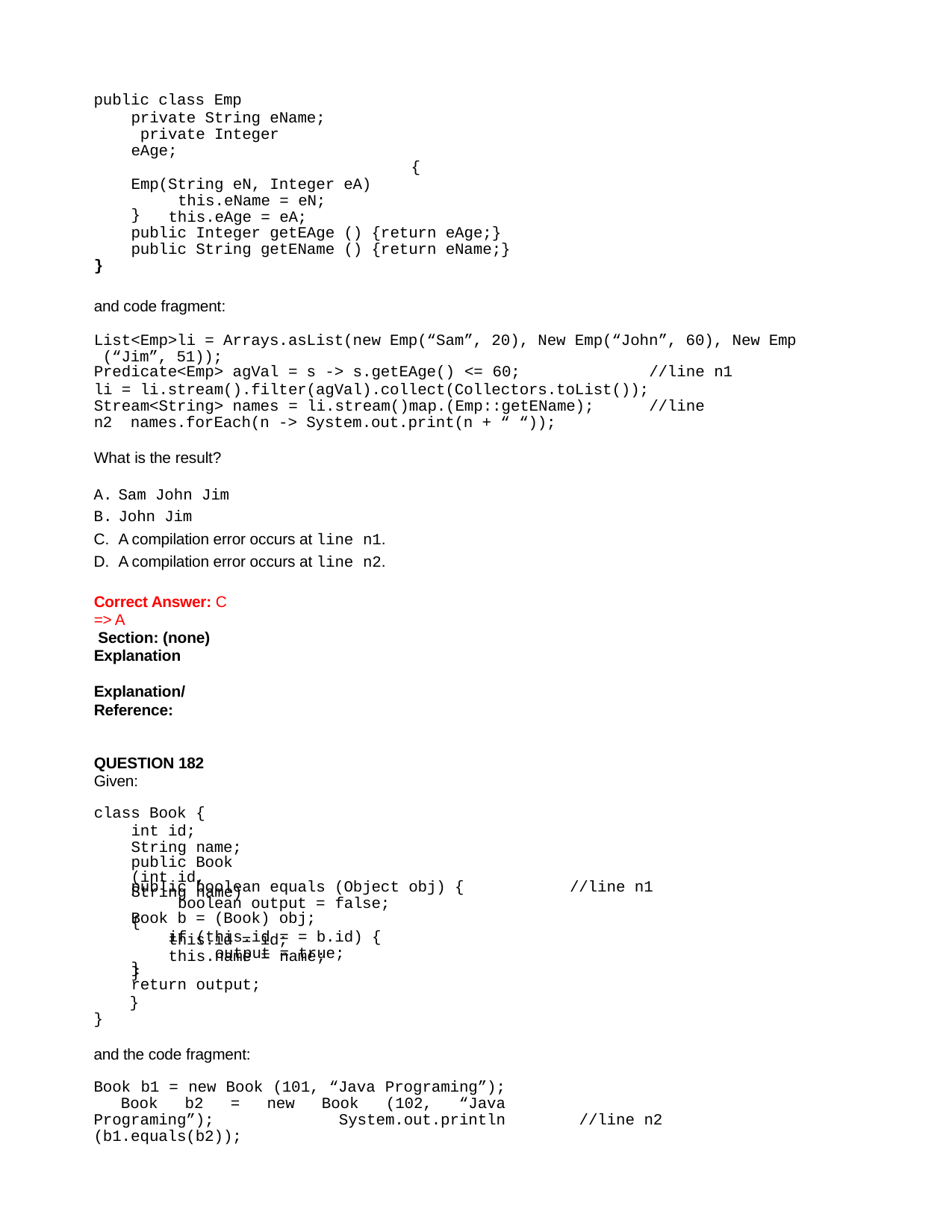

public class Emp
private String eName;  private Integer eAge;

Emp(String eN, Integer eA)  this.eName = eN;  this.eAge = eA;
{
}
public Integer getEAge () {return eAge;}  public String getEName () {return eName;}
}

and code fragment:

List<Emp>li = Arrays.asList(new Emp(“Sam”, 20), New Emp(“John”, 60), New Emp  (“Jim”, 51));
Predicate<Emp> agVal = s -> s.getEAge() <= 60;	//line n1
li = li.stream().filter(agVal).collect(Collectors.toList());  Stream<String> names = li.stream()map.(Emp::getEName);	//line n2  names.forEach(n -> System.out.print(n + “ “));

What is the result?

Sam John Jim
John Jim
A compilation error occurs at line n1.
A compilation error occurs at line n2.

Correct Answer: C => A
 Section: (none)  Explanation

Explanation/Reference:

QUESTION 182
Given:
class Book {
int id;
String name;
public Book (int id, String name)	{
this.id = id;  this.name = name;
}
public boolean equals (Object obj) {  boolean output = false;
Book b = (Book) obj;
if (this.id = = b.id) {  output = true;
}
return output;
}
//line n1
}

and the code fragment:
Book b1 = new Book (101, “Java Programing”);  Book b2 = new Book (102, “Java Programing”);  System.out.println (b1.equals(b2));
//line n2